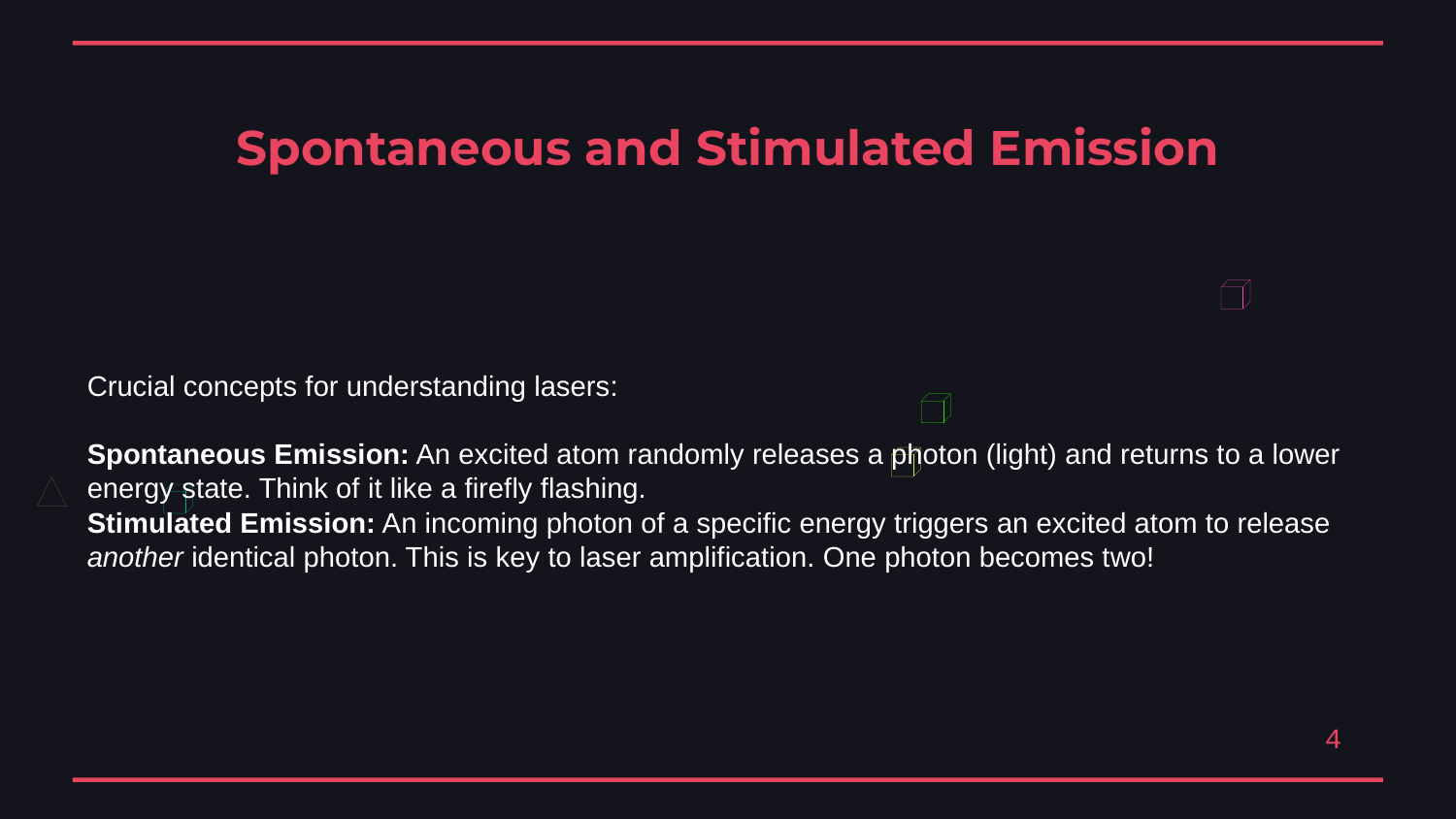

Spontaneous and Stimulated Emission
Crucial concepts for understanding lasers:

Spontaneous Emission: An excited atom randomly releases a photon (light) and returns to a lower energy state. Think of it like a firefly flashing.
Stimulated Emission: An incoming photon of a specific energy triggers an excited atom to release another identical photon. This is key to laser amplification. One photon becomes two!

4